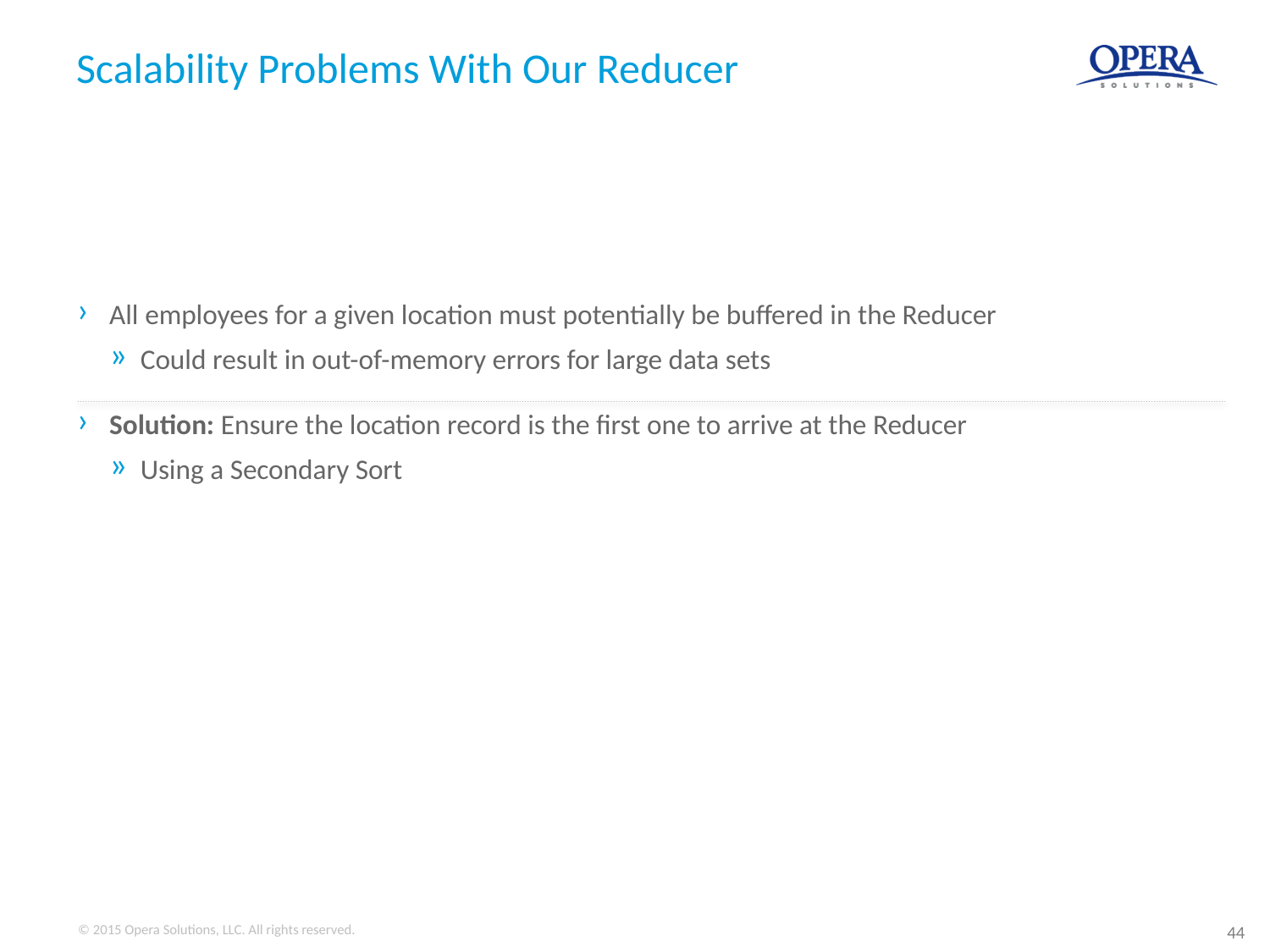

# Scalability Problems With Our Reducer
All employees for a given location must potentially be buffered in the Reducer
Could result in out-of-memory errors for large data sets
Solution: Ensure the location record is the first one to arrive at the Reducer
Using a Secondary Sort